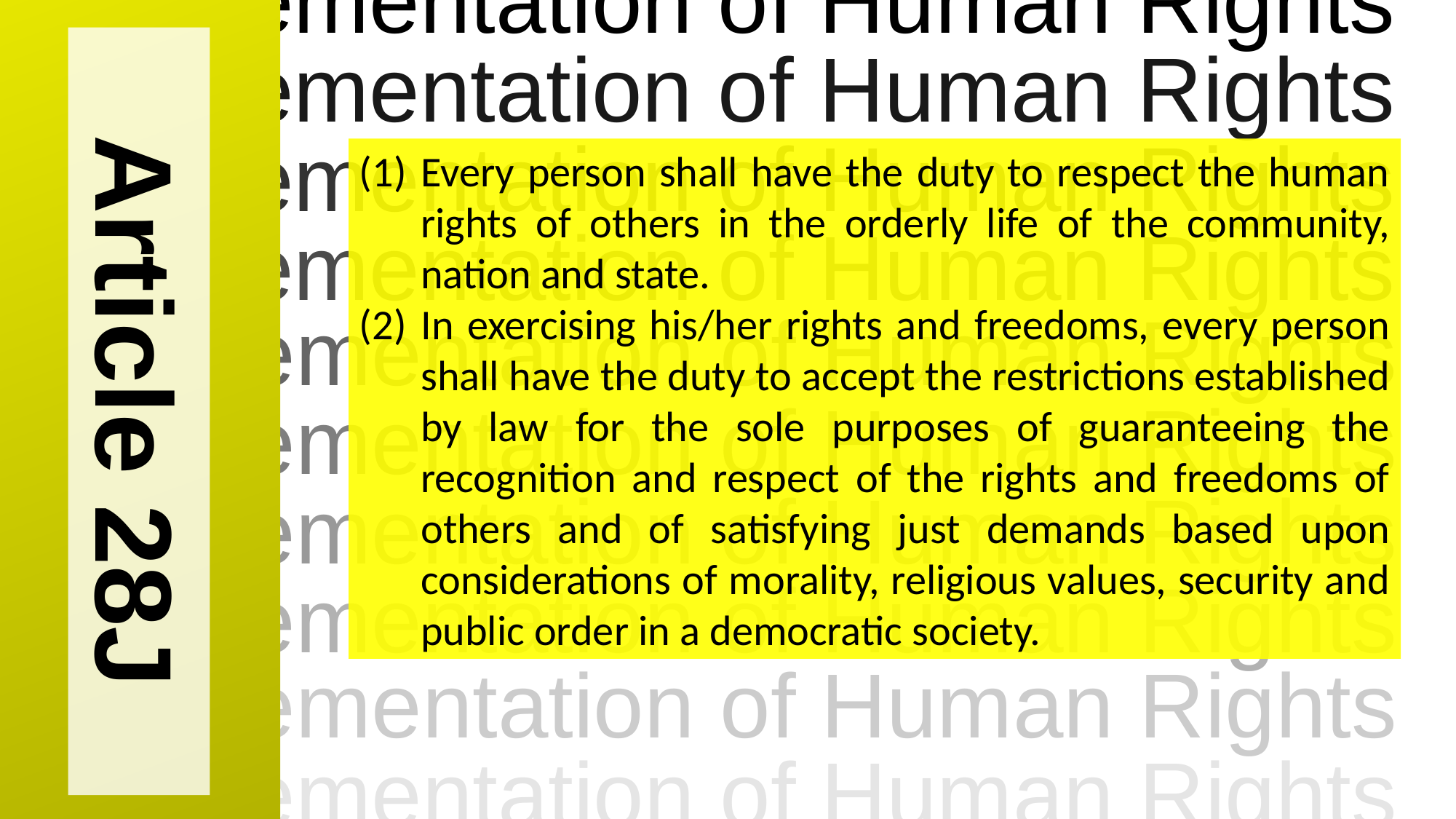

Implementation of Human Rights
Implementation of Human Rights
Implementation of Human Rights
Implementation of Human Rights
Implementation of Human Rights
Implementation of Human Rights
Implementation of Human Rights
Implementation of Human Rights
Implementation of Human Rights
Implementation of Human Rights

Every person shall have the duty to respect the human rights of others in the orderly life of the community, nation and state.
In exercising his/her rights and freedoms, every person shall have the duty to accept the restrictions established by law for the sole purposes of guaranteeing the recognition and respect of the rights and freedoms of others and of satisfying just demands based upon considerations of morality, religious values, security and public order in a democratic society.
Article 28J